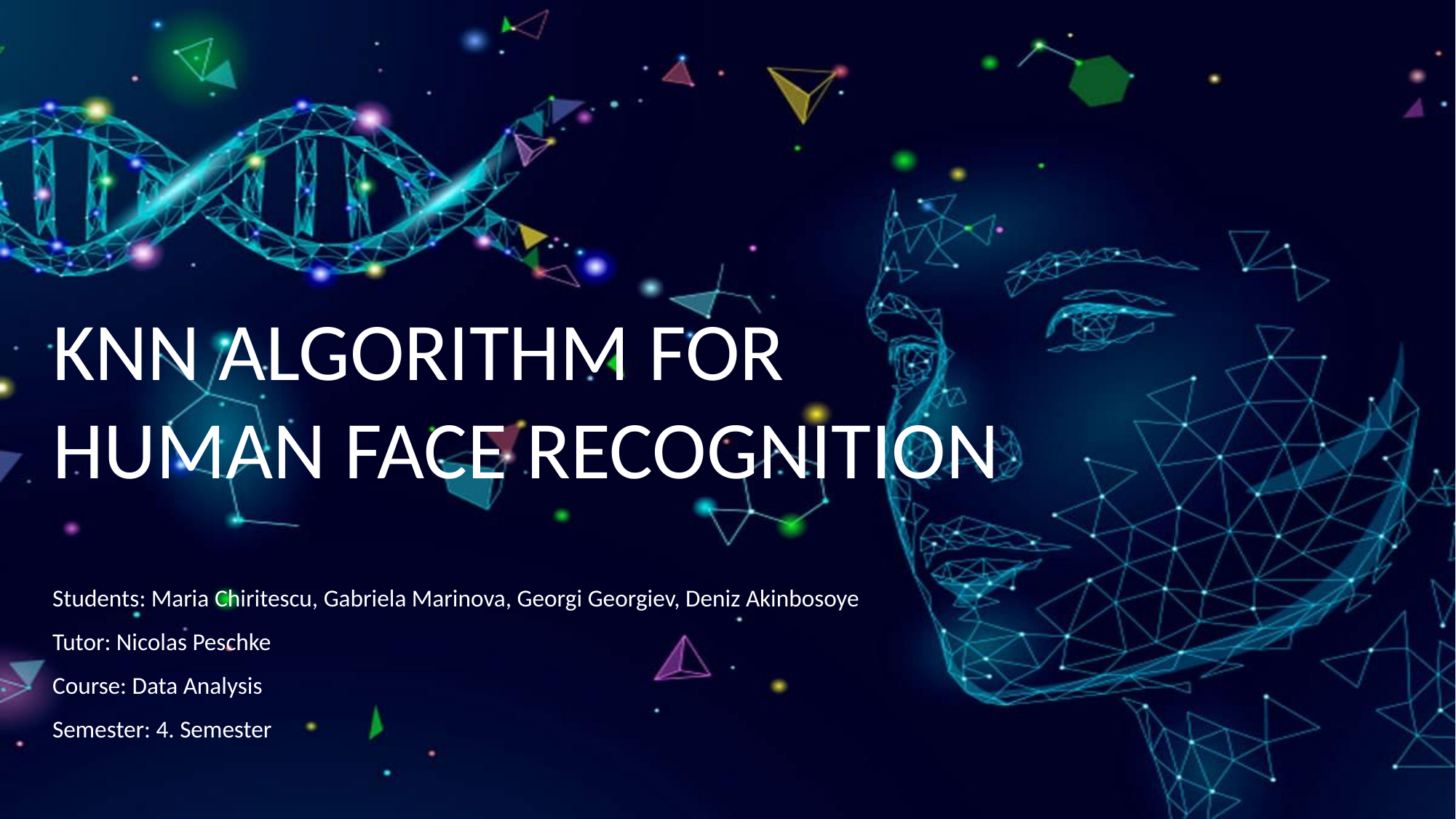

KNN ALGORITHM FOR HUMAN FACE RECOGNITION

Students: Maria Chiritescu, Gabriela Marinova, Georgi Georgiev, Deniz Akinbosoye
Tutor: Nicolas Peschke
Course: Data Analysis
Semester: 4. Semester